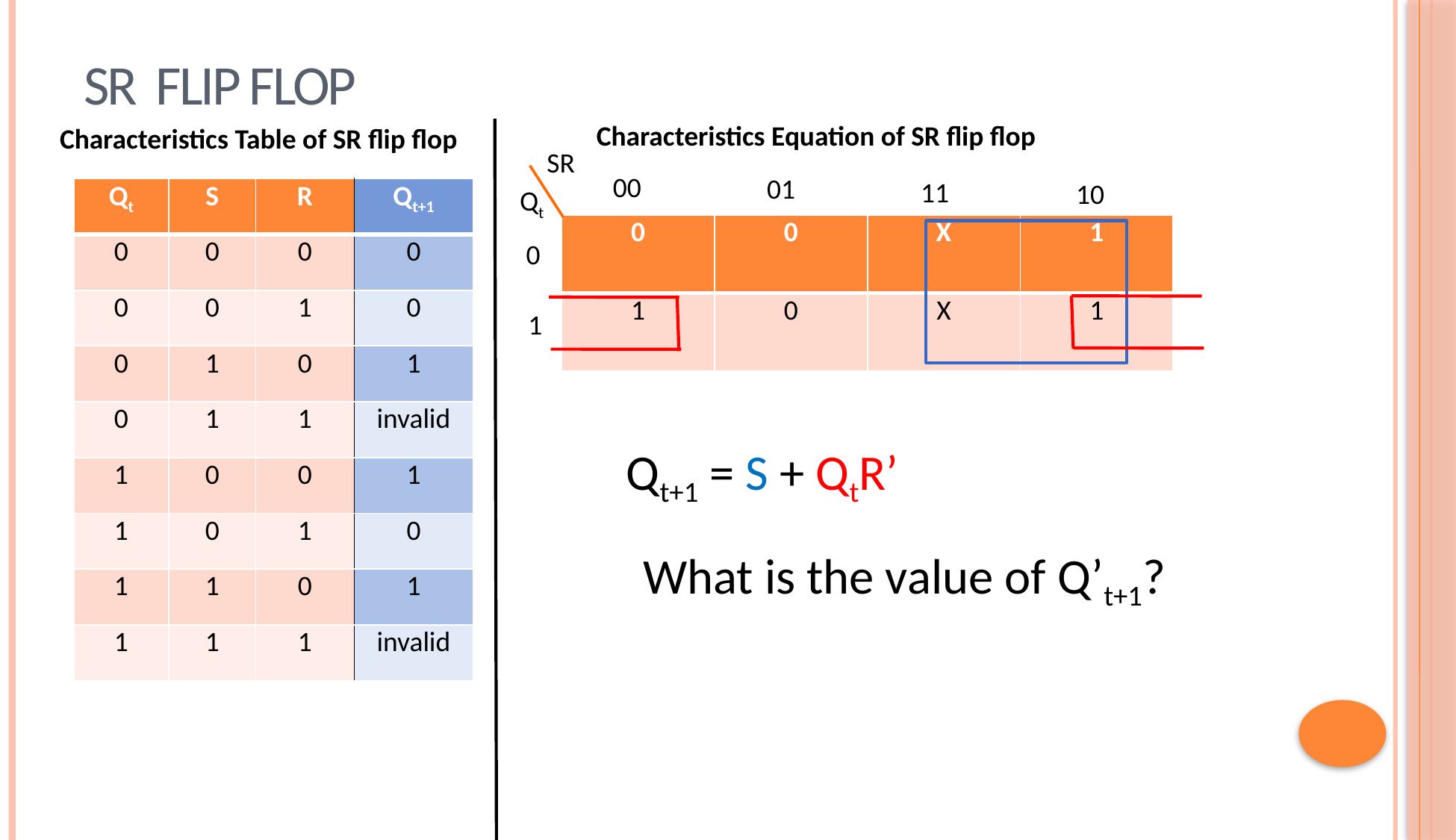

# SR  FLIP FLOP
Characteristics Equation of SR flip flop
Characteristics Table of SR flip flop
SR
00
01
11
10
Qt
| Qt | S | R | Qt+1 |
| --- | --- | --- | --- |
| 0 | 0 | 0 | 0 |
| 0 | 0 | 1 | 0 |
| 0 | 1 | 0 | 1 |
| 0 | 1 | 1 | invalid |
| 1 | 0 | 0 | 1 |
| 1 | 0 | 1 | 0 |
| 1 | 1 | 0 | 1 |
| 1 | 1 | 1 | invalid |
| 0 | 0 | X | 1 |
| --- | --- | --- | --- |
| 1 | 0 | X | 1 |

0
1
Qt+1 = S + QtR’
What is the value of Q’t+1?